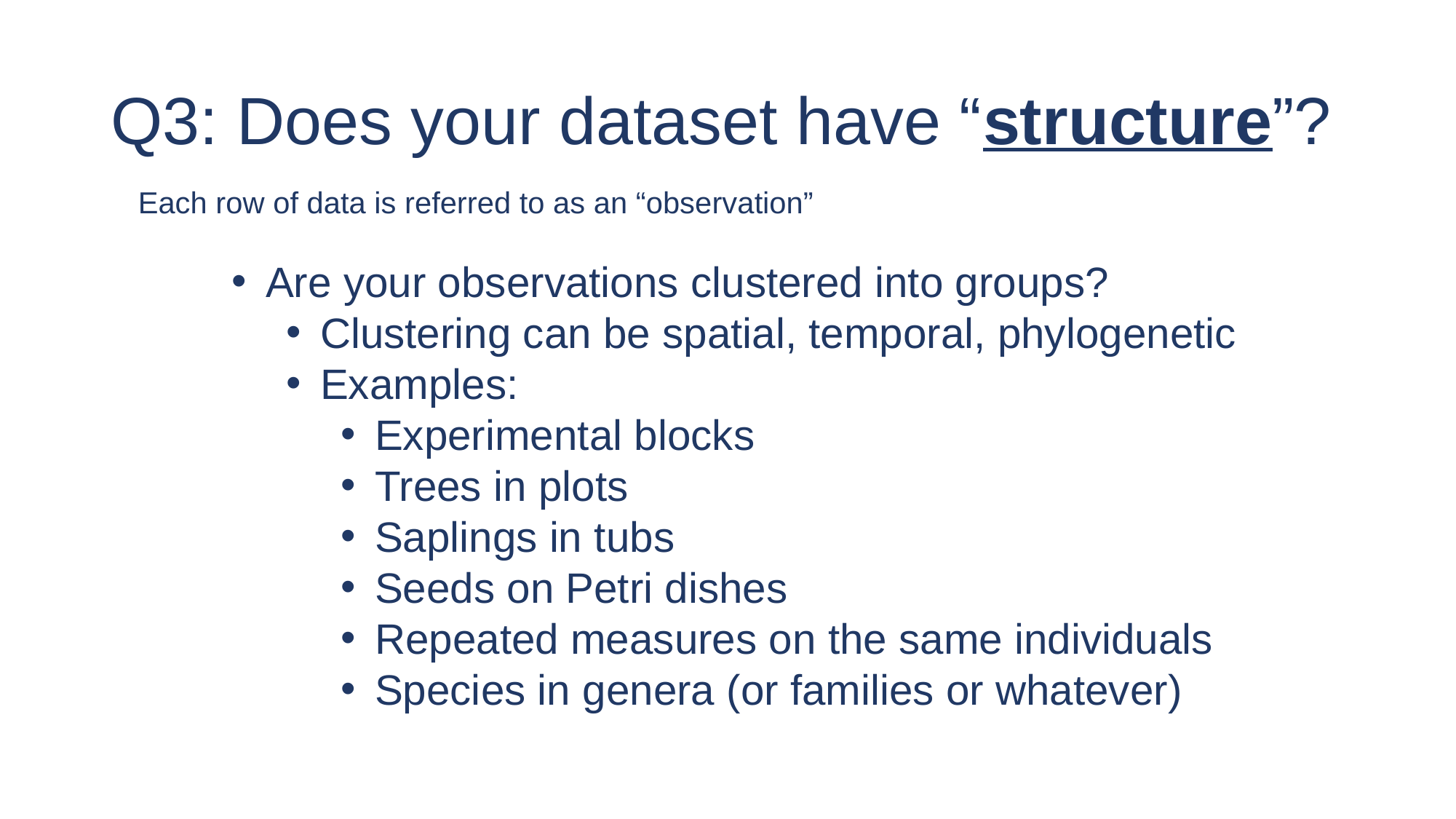

# Q3: Does your dataset have “structure”?
Each row of data is referred to as an “observation”
Are your observations clustered into groups?
Clustering can be spatial, temporal, phylogenetic
Examples:
Experimental blocks
Trees in plots
Saplings in tubs
Seeds on Petri dishes
Repeated measures on the same individuals
Species in genera (or families or whatever)